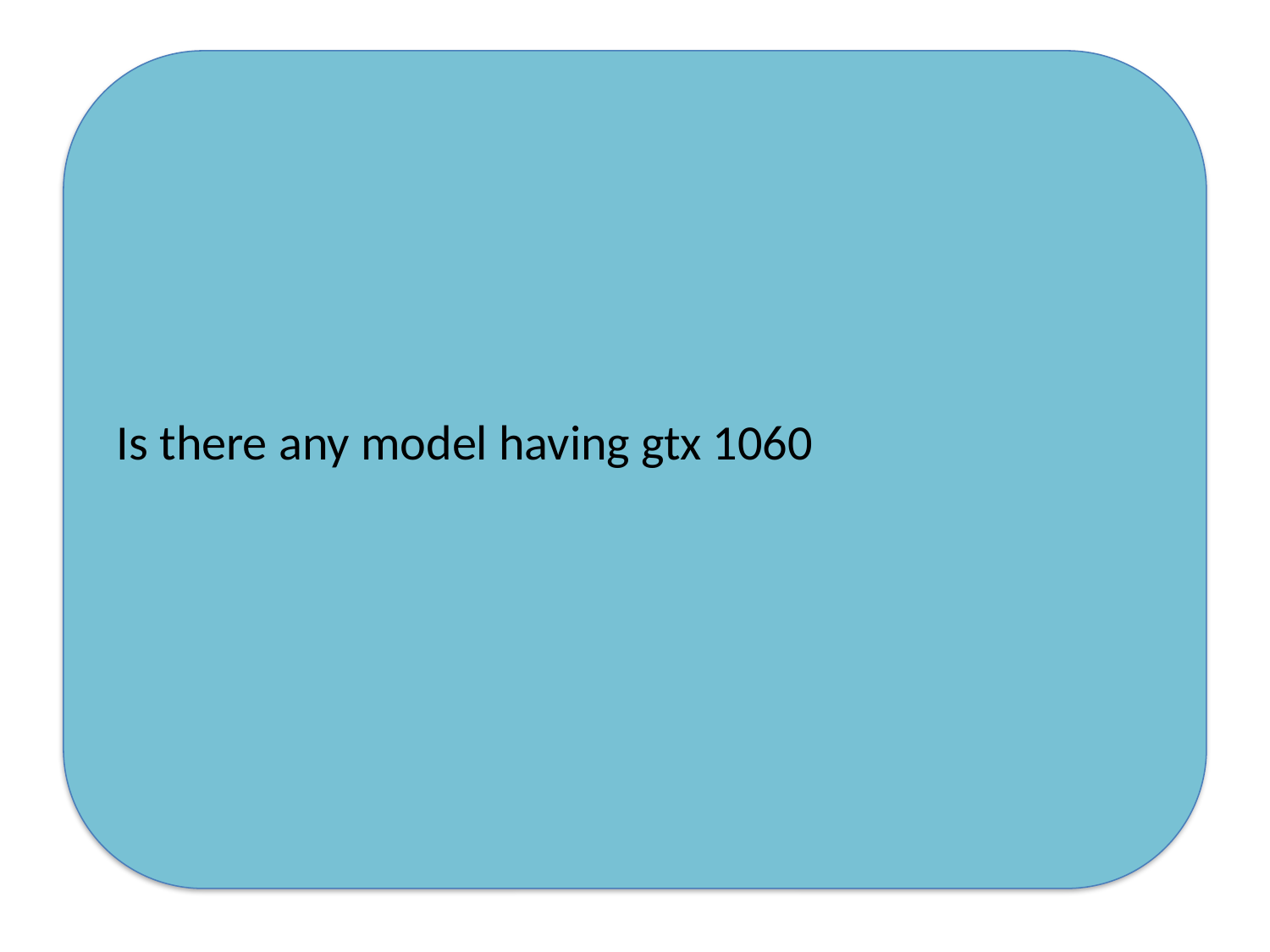

Is there any model having gtx 1060